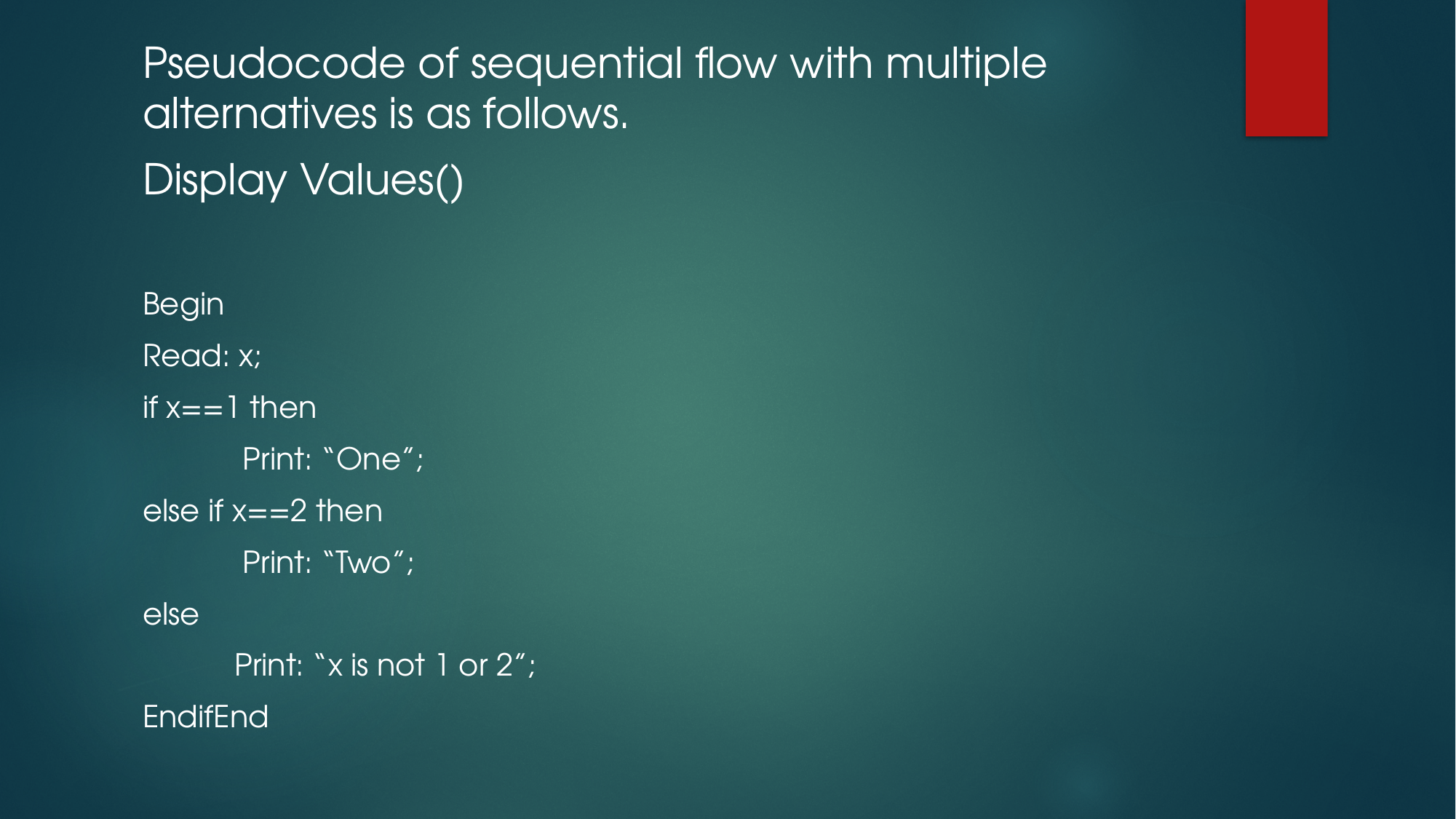

Pseudocode of sequential flow with multiple alternatives is as follows.
Display Values()

Begin
Read: x;
if x==1 then
            Print: “One”;
else if x==2 then
            Print: “Two”;
else
           Print: “x is not 1 or 2”;
EndifEnd